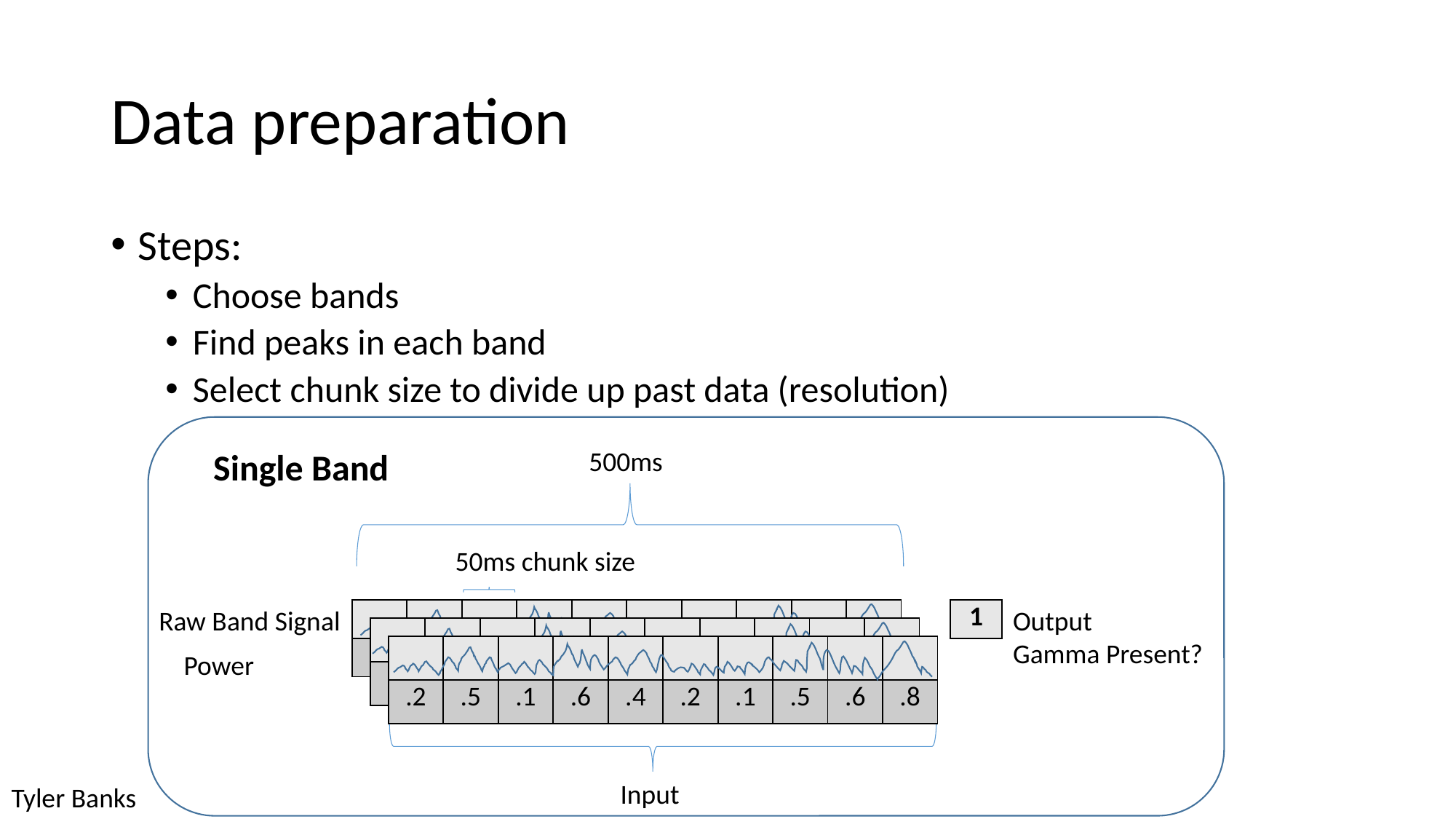

# Data preparation
Steps:
Choose bands
Find peaks in each band
Select chunk size to divide up past data (resolution)

Single Band
500ms

50ms chunk size

Raw Band Signal
Output
Gamma Present?
|  |  |  |  |  |  |  |  |  |  |
| --- | --- | --- | --- | --- | --- | --- | --- | --- | --- |
| .2 | .5 | .1 | .6 | .4 | .2 | .1 | .5 | .6 | .8 |
| 1 |
| --- |

|  |  |  |  |  |  |  |  |  |  |
| --- | --- | --- | --- | --- | --- | --- | --- | --- | --- |
| .2 | .5 | .1 | .6 | .4 | .2 | .1 | .5 | .6 | .8 |

|  |  |  |  |  |  |  |  |  |  |
| --- | --- | --- | --- | --- | --- | --- | --- | --- | --- |
| .2 | .5 | .1 | .6 | .4 | .2 | .1 | .5 | .6 | .8 |

Power
Input
Tyler Banks